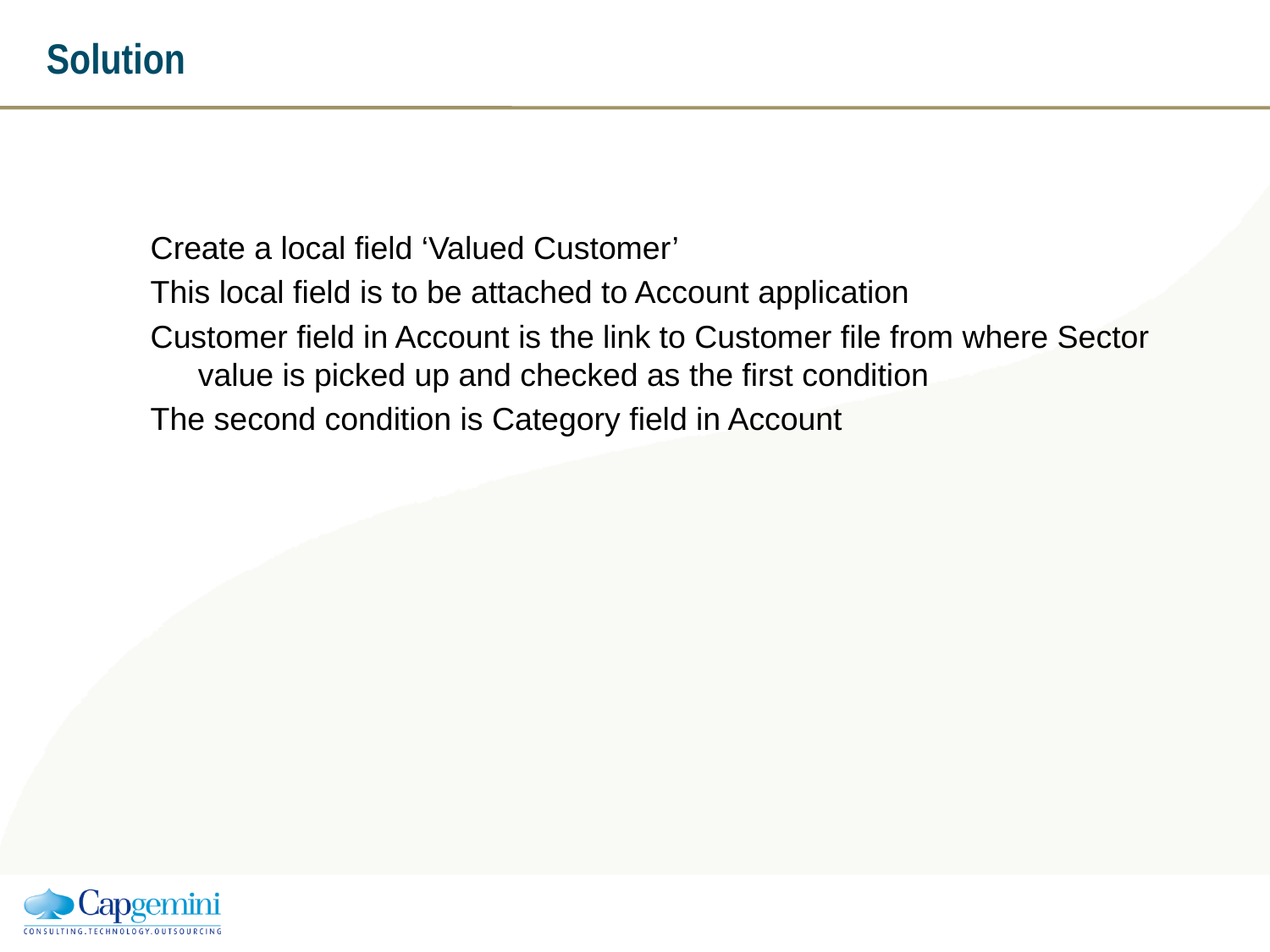

# Solution
Create a local field ‘Valued Customer’
This local field is to be attached to Account application
Customer field in Account is the link to Customer file from where Sector value is picked up and checked as the first condition
The second condition is Category field in Account